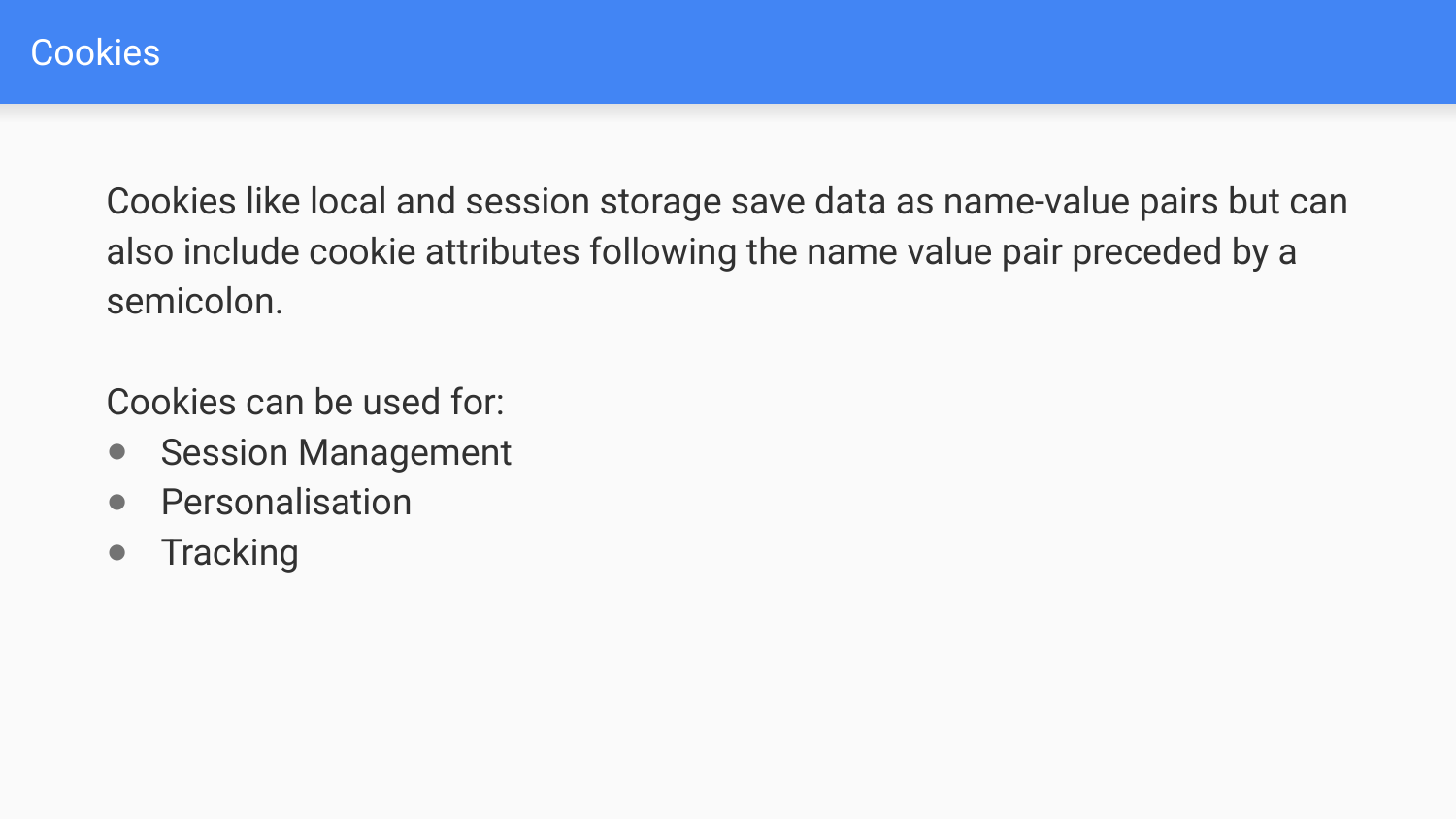

# Cookies
Cookies like local and session storage save data as name-value pairs but can also include cookie attributes following the name value pair preceded by a semicolon.

Cookies can be used for:
Session Management
Personalisation
Tracking